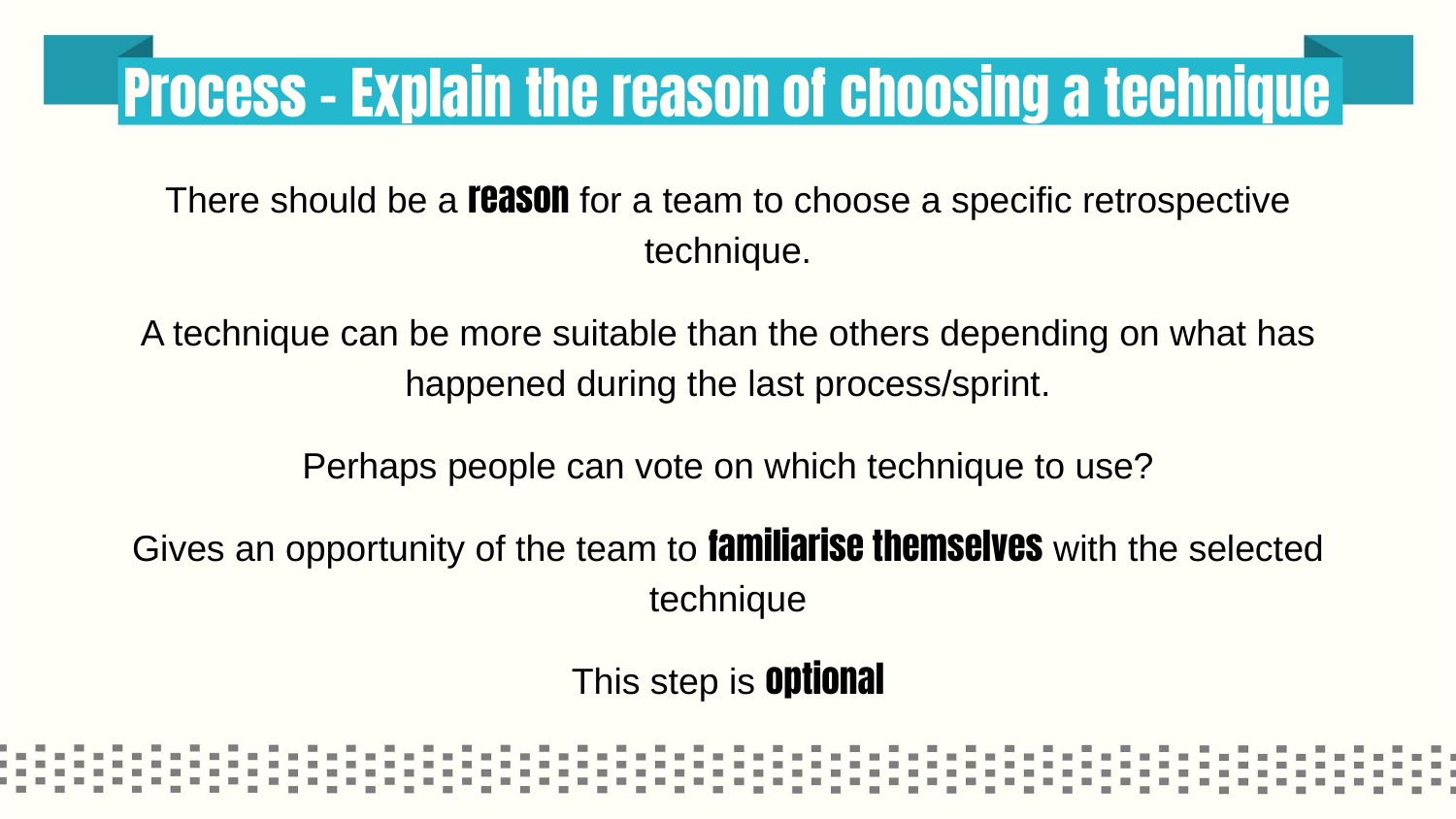

# Process - Explain the reason of choosing a technique
There should be a reason for a team to choose a specific retrospective technique.
A technique can be more suitable than the others depending on what has happened during the last process/sprint.
Perhaps people can vote on which technique to use?
Gives an opportunity of the team to familiarise themselves with the selected technique
This step is optional